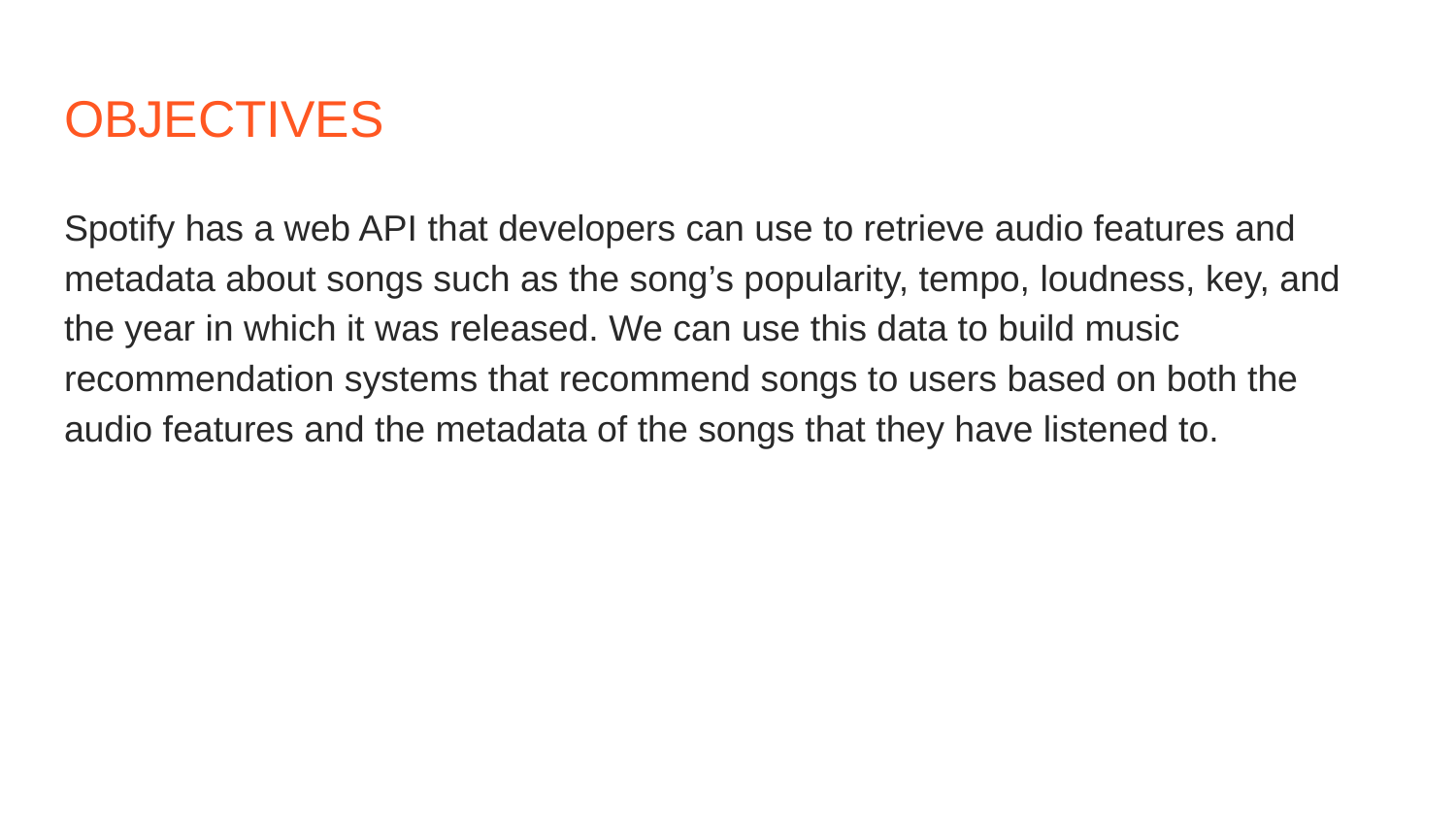

# OBJECTIVES
Spotify has a web API that developers can use to retrieve audio features and metadata about songs such as the song’s popularity, tempo, loudness, key, and the year in which it was released. We can use this data to build music recommendation systems that recommend songs to users based on both the audio features and the metadata of the songs that they have listened to.